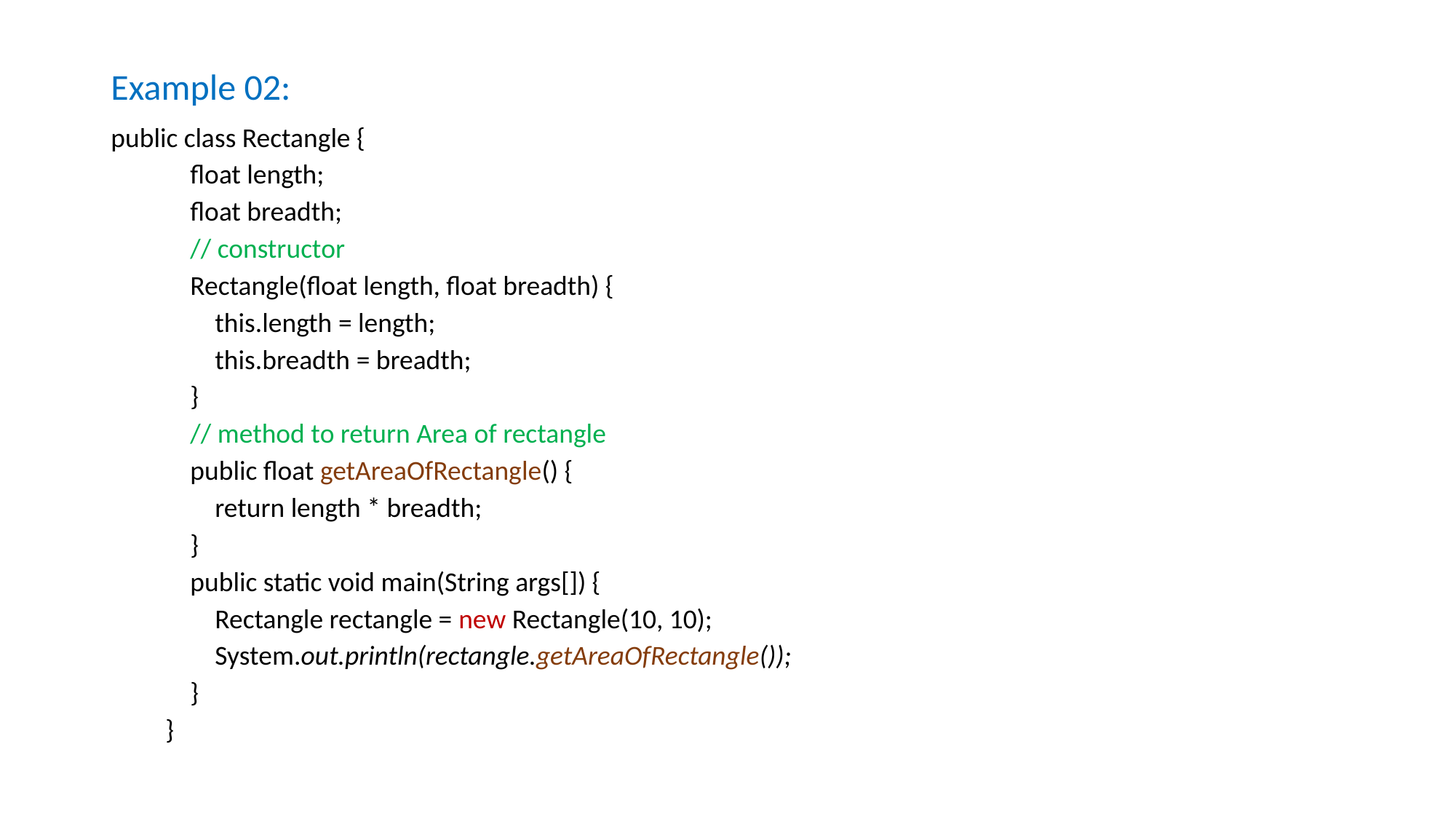

Example 02:
public class Rectangle {
    float length;
    float breadth;
    // constructor
    Rectangle(float length, float breadth) {
        this.length = length;
        this.breadth = breadth;
    }
    // method to return Area of rectangle
    public float getAreaOfRectangle() {
        return length * breadth;
    }
    public static void main(String args[]) {
        Rectangle rectangle = new Rectangle(10, 10);
        System.out.println(rectangle.getAreaOfRectangle());
    }
}